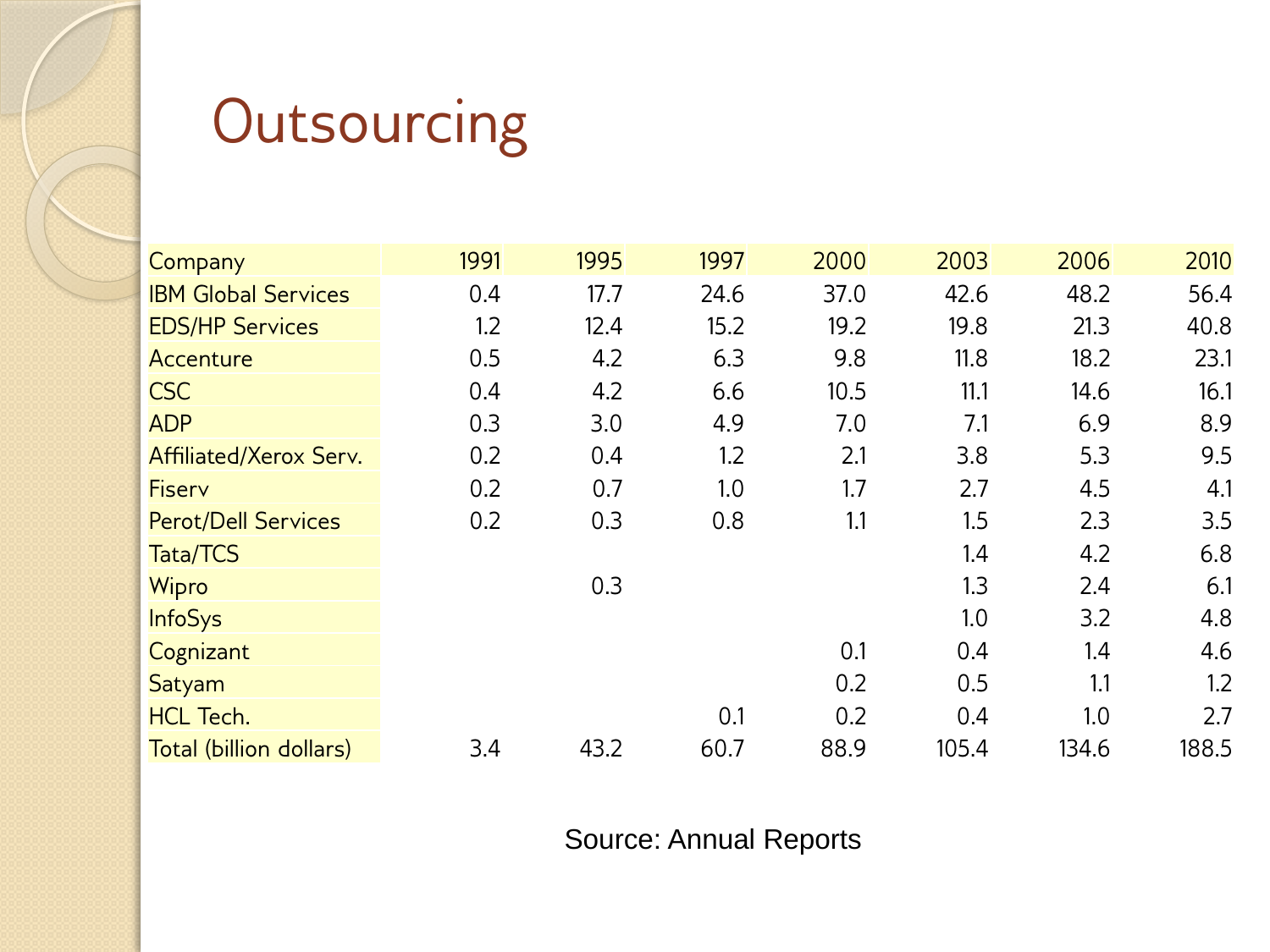

# Outsourcing
| Company | 1991 | 1995 | 1997 | 2000 | 2003 | 2006 | 2010 |
| --- | --- | --- | --- | --- | --- | --- | --- |
| IBM Global Services | 0.4 | 17.7 | 24.6 | 37.0 | 42.6 | 48.2 | 56.4 |
| EDS/HP Services | 1.2 | 12.4 | 15.2 | 19.2 | 19.8 | 21.3 | 40.8 |
| Accenture | 0.5 | 4.2 | 6.3 | 9.8 | 11.8 | 18.2 | 23.1 |
| CSC | 0.4 | 4.2 | 6.6 | 10.5 | 11.1 | 14.6 | 16.1 |
| ADP | 0.3 | 3.0 | 4.9 | 7.0 | 7.1 | 6.9 | 8.9 |
| Affiliated/Xerox Serv. | 0.2 | 0.4 | 1.2 | 2.1 | 3.8 | 5.3 | 9.5 |
| Fiserv | 0.2 | 0.7 | 1.0 | 1.7 | 2.7 | 4.5 | 4.1 |
| Perot/Dell Services | 0.2 | 0.3 | 0.8 | 1.1 | 1.5 | 2.3 | 3.5 |
| Tata/TCS |  |  |  |  | 1.4 | 4.2 | 6.8 |
| Wipro |  | 0.3 |  |  | 1.3 | 2.4 | 6.1 |
| InfoSys |  |  |  |  | 1.0 | 3.2 | 4.8 |
| Cognizant |  |  |  | 0.1 | 0.4 | 1.4 | 4.6 |
| Satyam |  |  |  | 0.2 | 0.5 | 1.1 | 1.2 |
| HCL Tech. |  |  | 0.1 | 0.2 | 0.4 | 1.0 | 2.7 |
| Total (billion dollars) | 3.4 | 43.2 | 60.7 | 88.9 | 105.4 | 134.6 | 188.5 |
Source: Annual Reports